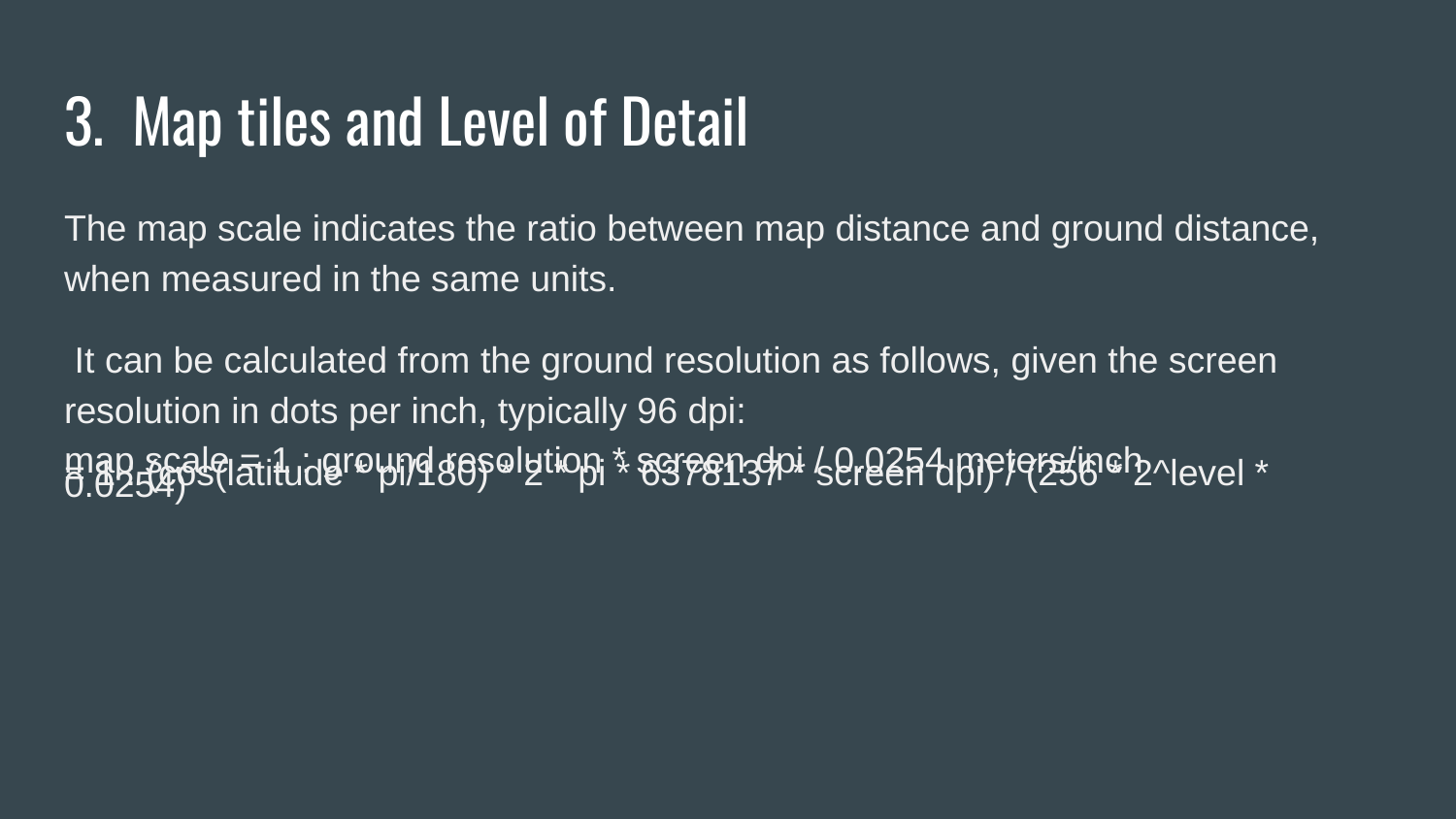

# 3.  Map tiles and Level of Detail

The map scale indicates the ratio between map distance and ground distance, when measured in the same units.
 It can be calculated from the ground resolution as follows, given the screen resolution in dots per inch, typically 96 dpi:
map scale = 1 : ground resolution * screen dpi / 0.0254 meters/inch
= 1 : (cos(latitude * pi/180) * 2 * pi * 6378137 * screen dpi) / (256 * 2^level * 0.0254)